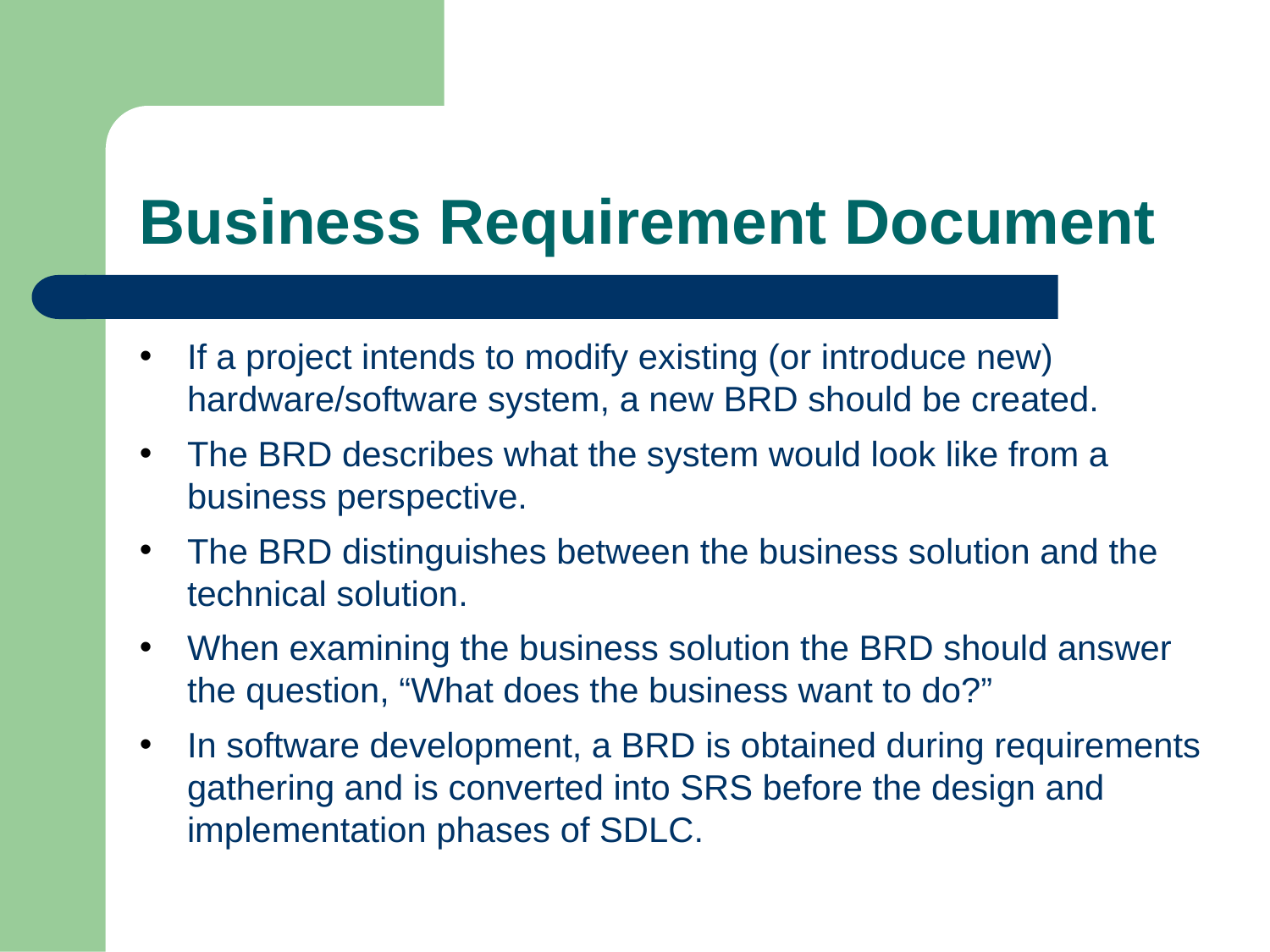

# Business Requirement Document
If a project intends to modify existing (or introduce new) hardware/software system, a new BRD should be created.
The BRD describes what the system would look like from a business perspective.
The BRD distinguishes between the business solution and the technical solution.
When examining the business solution the BRD should answer the question, “What does the business want to do?”
In software development, a BRD is obtained during requirements gathering and is converted into SRS before the design and implementation phases of SDLC.